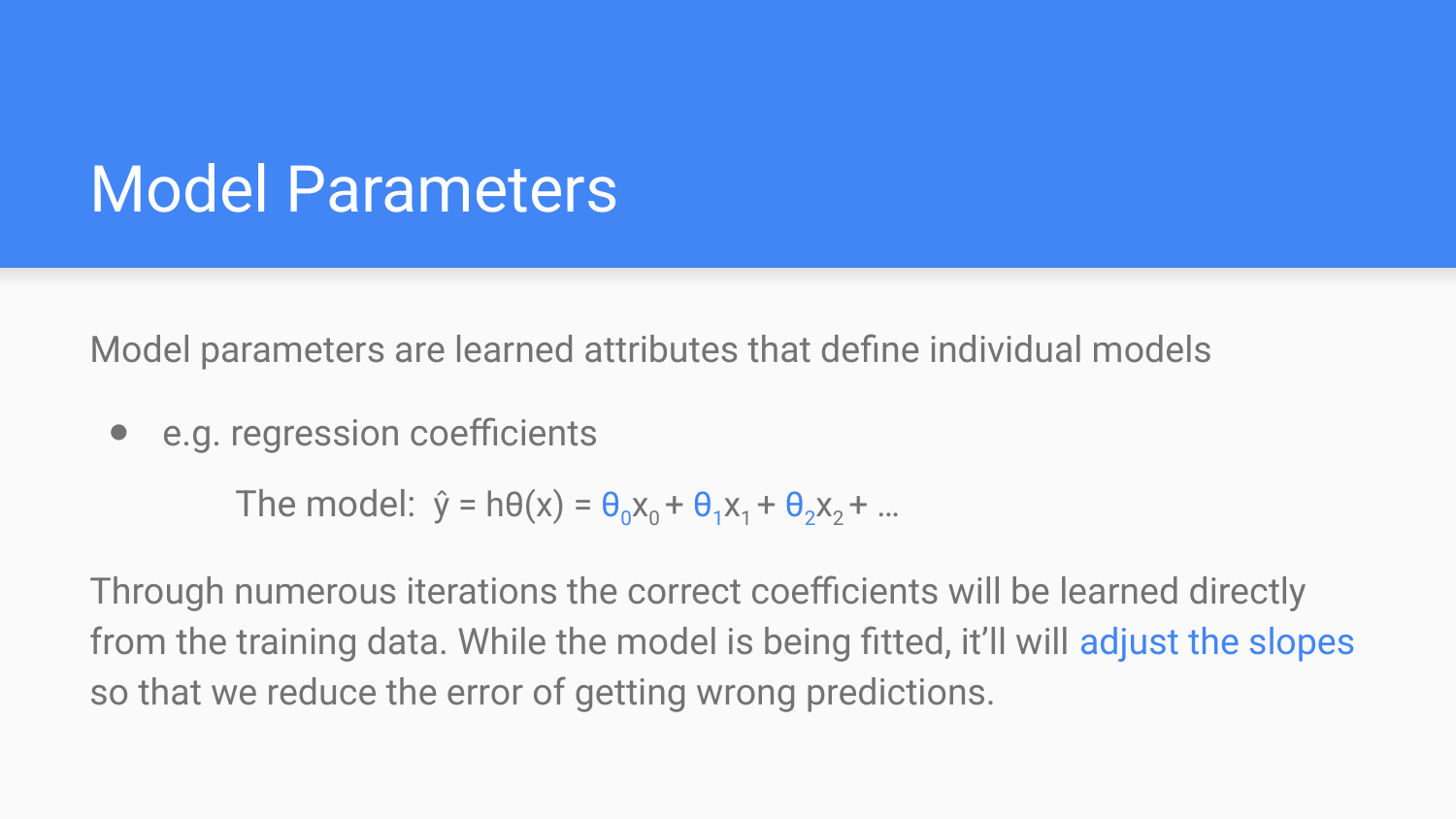

# Model Parameters
Model parameters are learned attributes that define individual models
e.g. regression coefficients
The model:  ŷ = hθ(x) = θ0x0 + θ1x1 + θ2x2 + …
Through numerous iterations the correct coefficients will be learned directly from the training data. While the model is being fitted, it’ll will adjust the slopes so that we reduce the error of getting wrong predictions.